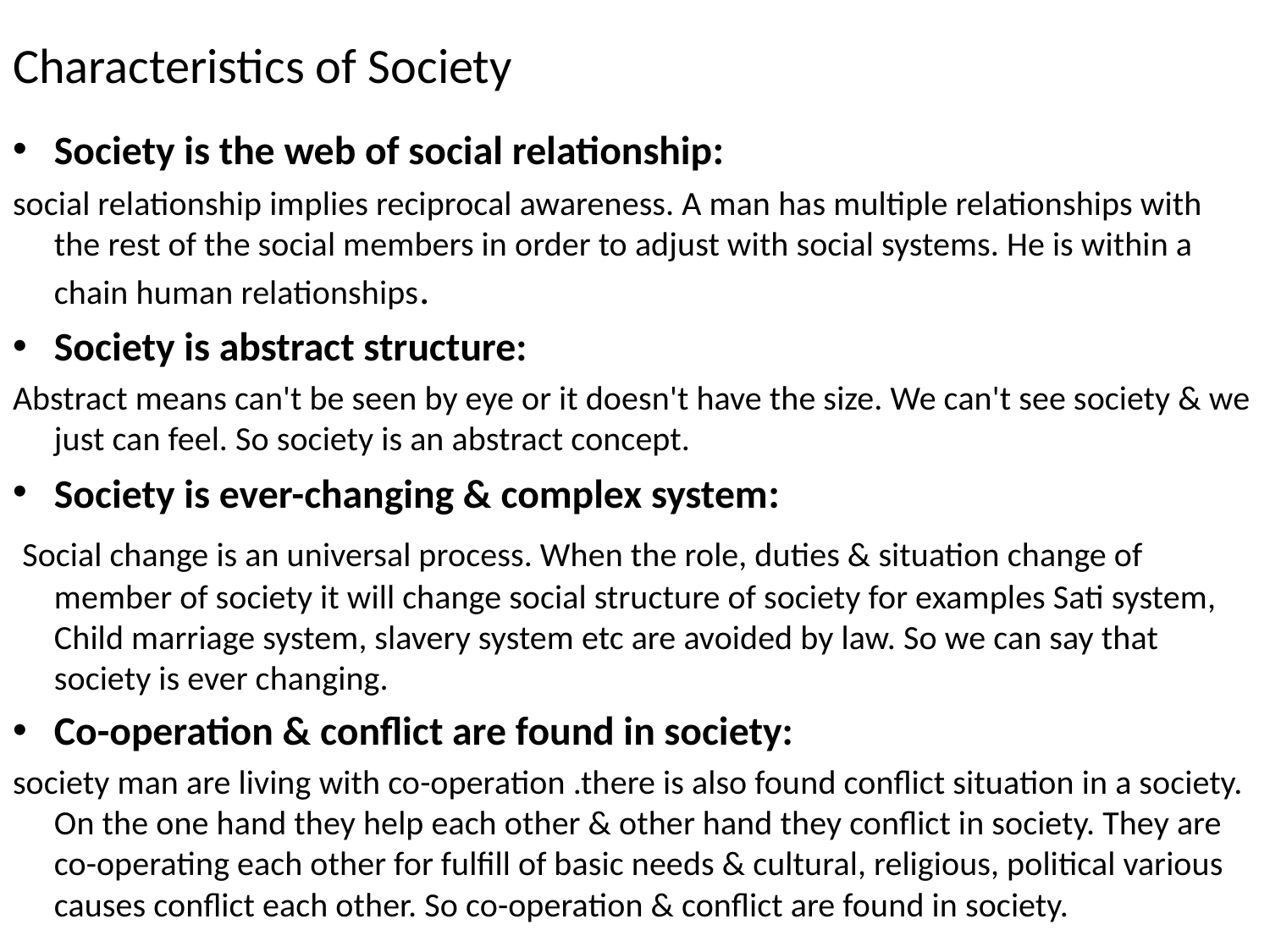

# Characteristics of Society
Society is the web of social relationship:
social relationship implies reciprocal awareness. A man has multiple relationships with the rest of the social members in order to adjust with social systems. He is within a chain human relationships.
Society is abstract structure:
Abstract means can't be seen by eye or it doesn't have the size. We can't see society & we just can feel. So society is an abstract concept.
Society is ever-changing & complex system:
 Social change is an universal process. When the role, duties & situation change of member of society it will change social structure of society for examples Sati system, Child marriage system, slavery system etc are avoided by law. So we can say that society is ever changing.
Co-operation & conflict are found in society:
society man are living with co-operation .there is also found conflict situation in a society. On the one hand they help each other & other hand they conflict in society. They are co-operating each other for fulfill of basic needs & cultural, religious, political various causes conflict each other. So co-operation & conflict are found in society.